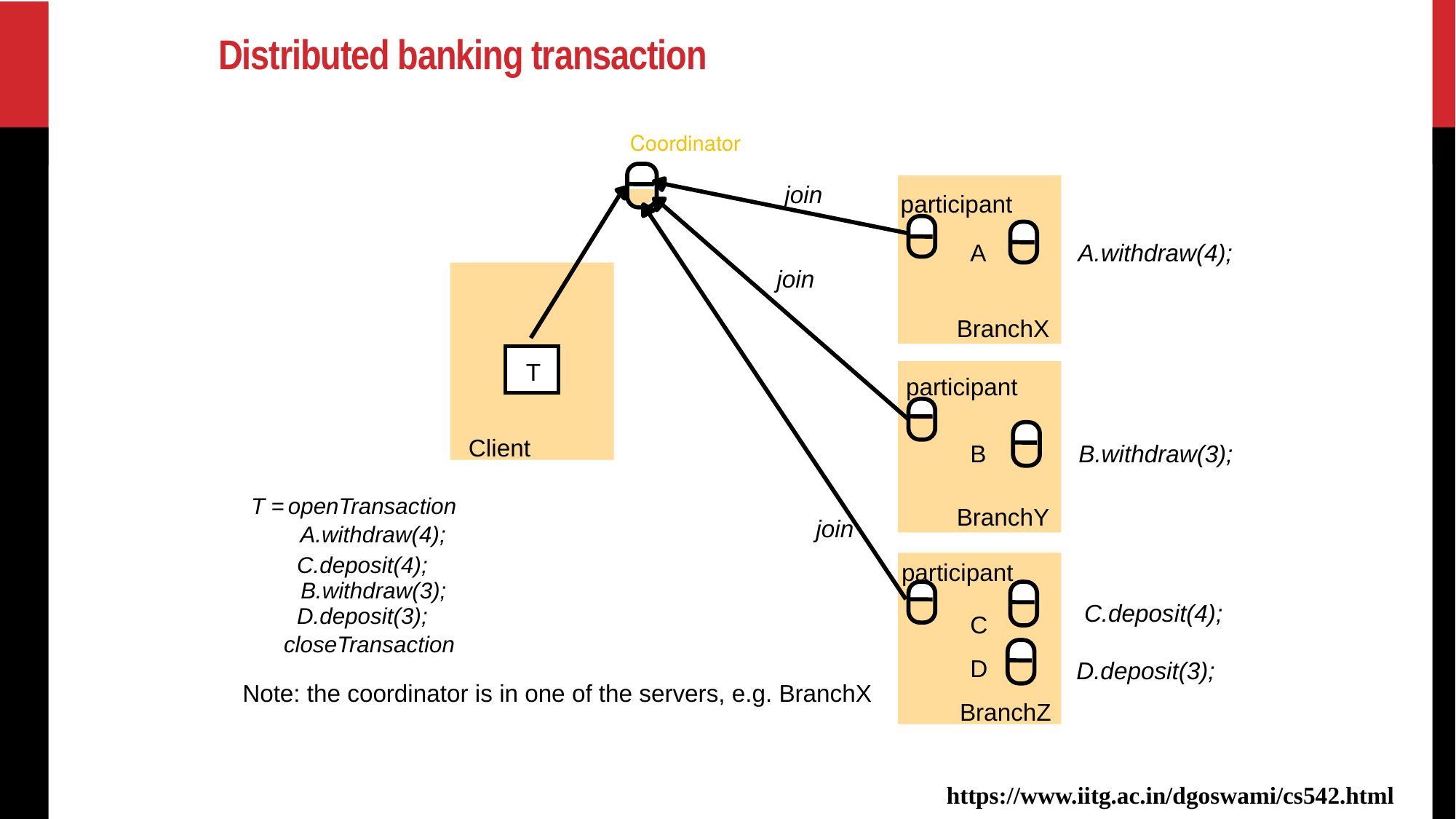

# Distributed banking transaction
Coordinator

    join

participant

A
      A.withdraw(4);

    join
BranchX

T

participant

Client
B
      B.withdraw(3);

T =
openTransaction
BranchY
    join
      A.withdraw(4);
      C.deposit(4);

participant
      B.withdraw(3);

      C.deposit(4);

      D.deposit(3);

C
      closeTransaction

D
      D.deposit(3);

 Note: the coordinator is in one of the servers, e.g. BranchX
BranchZ
https://www.iitg.ac.in/dgoswami/cs542.html